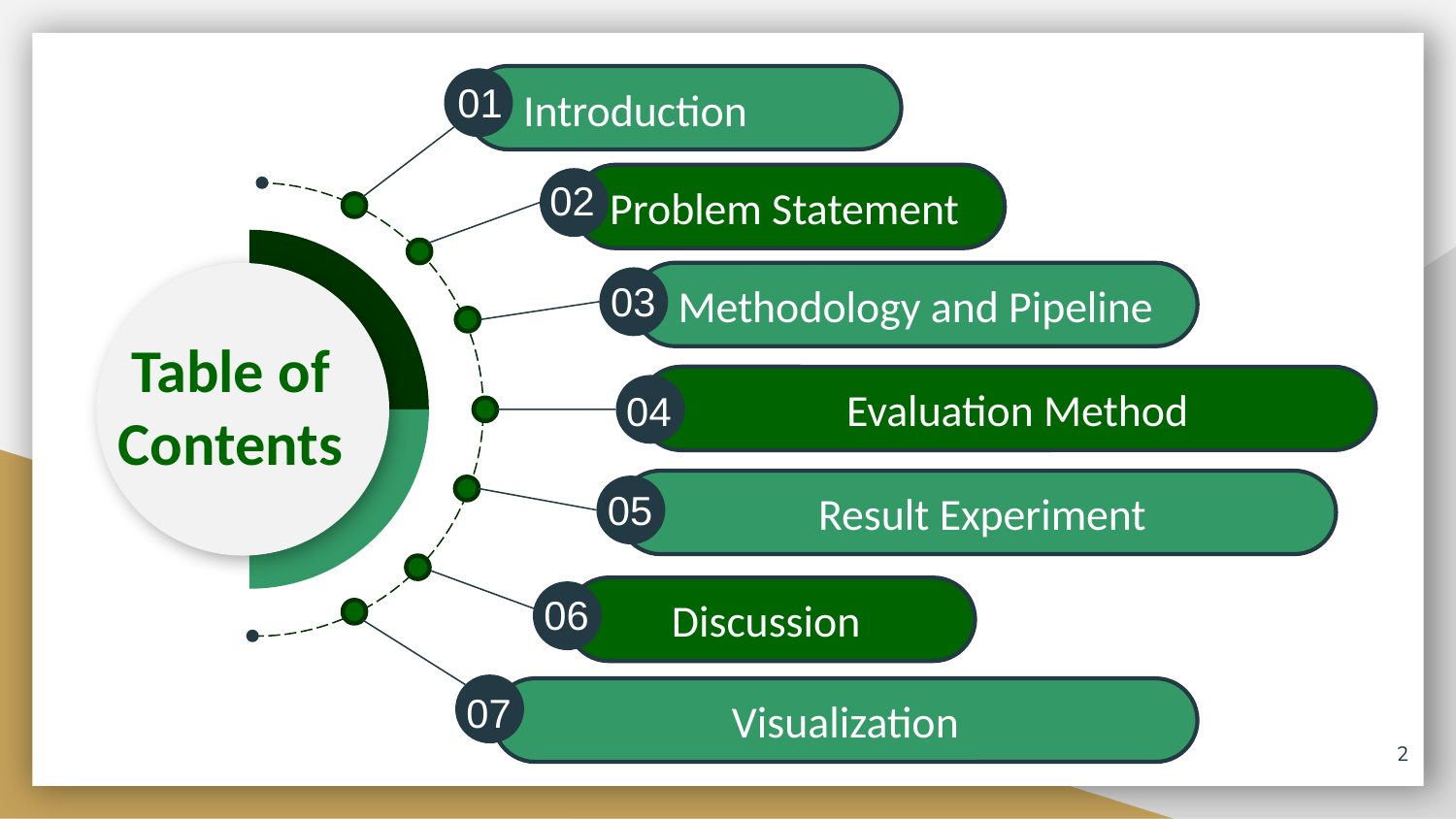

01
Introduction

Problem Statement

02

Table of
Contents
 Methodology and Pipeline

03

  Evaluation Method

04

  Result Experiment

05

Discussion

06

Visualization
07
2